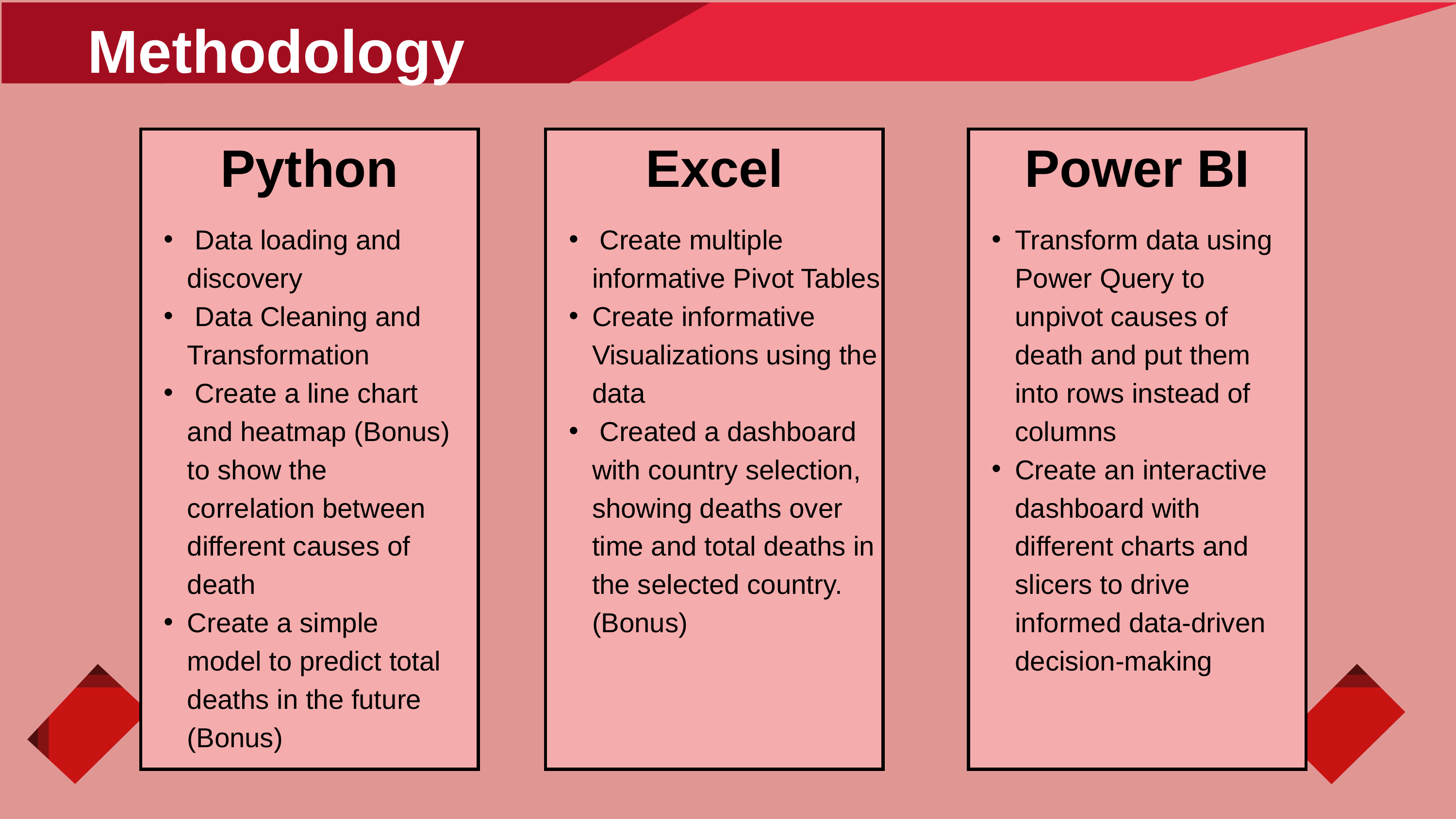

Methodology

Python
Excel
Power BI

 Data loading and discovery
 Data Cleaning and Transformation
 Create a line chart and heatmap (Bonus) to show the correlation between different causes of death
Create a simple model to predict total deaths in the future (Bonus)

 Create multiple informative Pivot Tables
Create informative Visualizations using the data
 Created a dashboard with country selection, showing deaths over time and total deaths in the selected country. (Bonus)

Transform data using Power Query to unpivot causes of death and put them into rows instead of columns
Create an interactive dashboard with different charts and slicers to drive informed data-driven decision-making